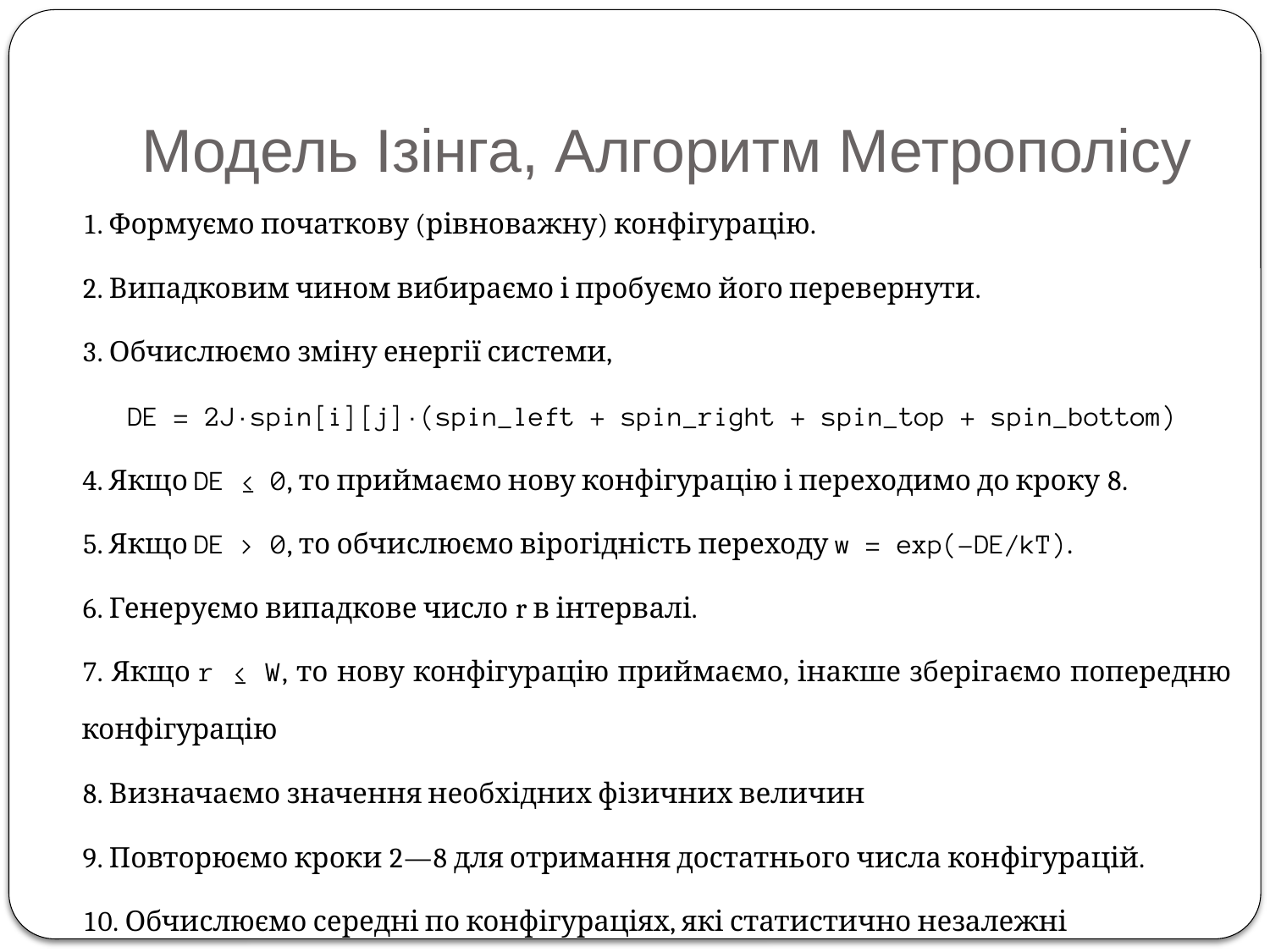

# Модель Ізінга, Алгоритм Метрополісу
1. Формуємо початкову (рівноважну) конфігурацію.
2. Випадковим чином вибираємо і пробуємо його перевернути.
3. Обчислюємо зміну енергії системи,
DЕ = 2J·spin[i][j]·(spin_left + spin_right + spin_top + spin_bottom)
4. Якщо DЕ ≤ 0, то приймаємо нову конфігурацію і переходимо до кроку 8.
5. Якщо DЕ > 0, то обчислюємо вірогідність переходу w = ехр(–DЕ/kТ).
6. Генеруємо випадкове число r в інтервалі.
7. Якщо r ≤ W, то нову конфігурацію приймаємо, інакше зберігаємо попередню конфігурацію
8. Визначаємо значення необхідних фізичних величин
9. Повторюємо кроки 2—8 для отримання достатнього числа конфігурацій.
10. Обчислюємо середні по конфігураціях, які статистично незалежні